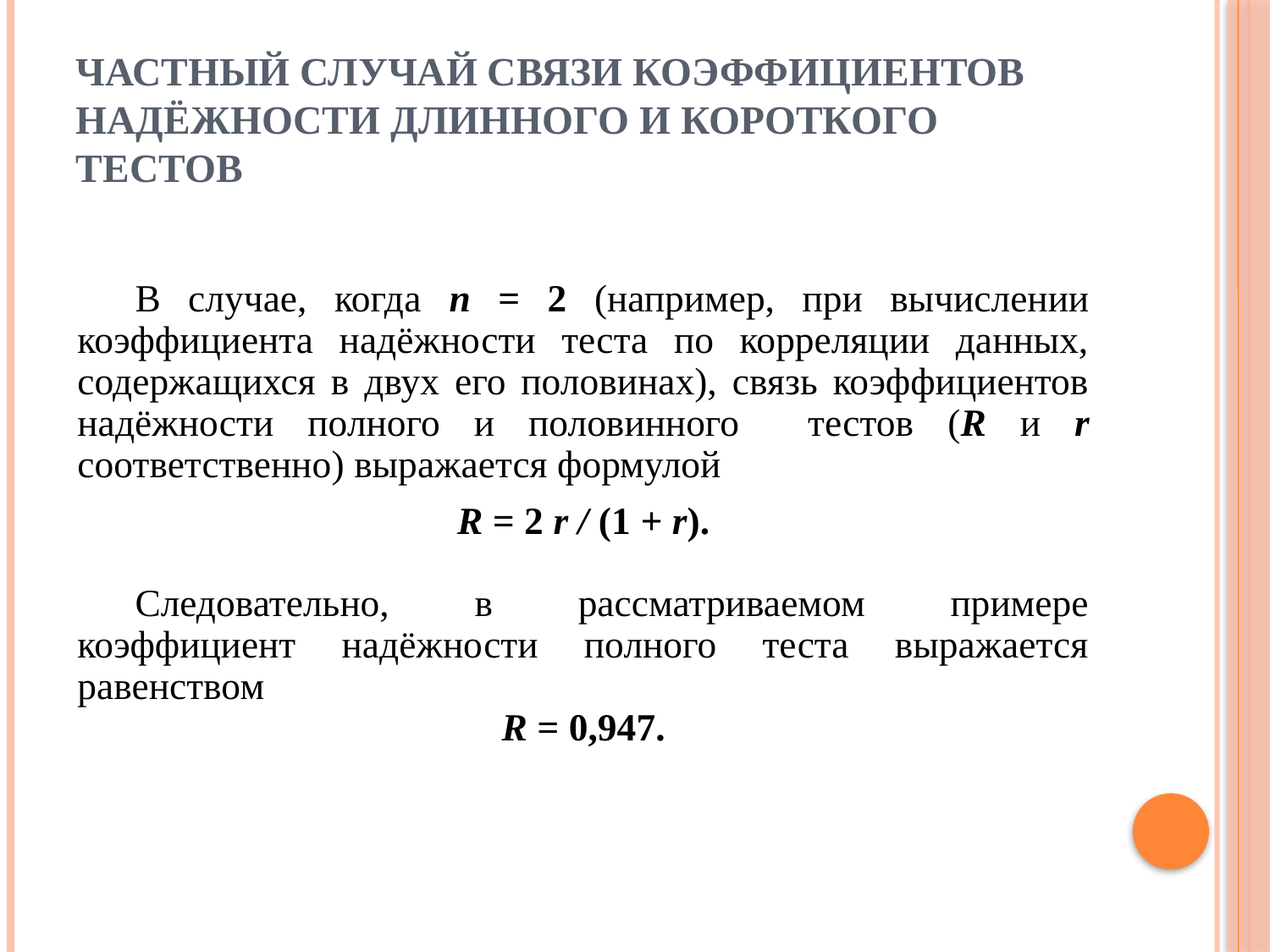

# Частный случай связи коэффициентов надёжности длинного и короткого тестов

В случае, когда n = 2 (например, при вычислении коэффициента надёжности теста по корреляции данных, содержащихся в двух его половинах), связь коэффициентов надёжности полного и половинного  тестов (R и r соответственно) выражается формулой
R = 2 r / (1 + r).

Следовательно, в рассматриваемом примере коэффициент надёжности полного теста выражается равенством
R = 0,947.